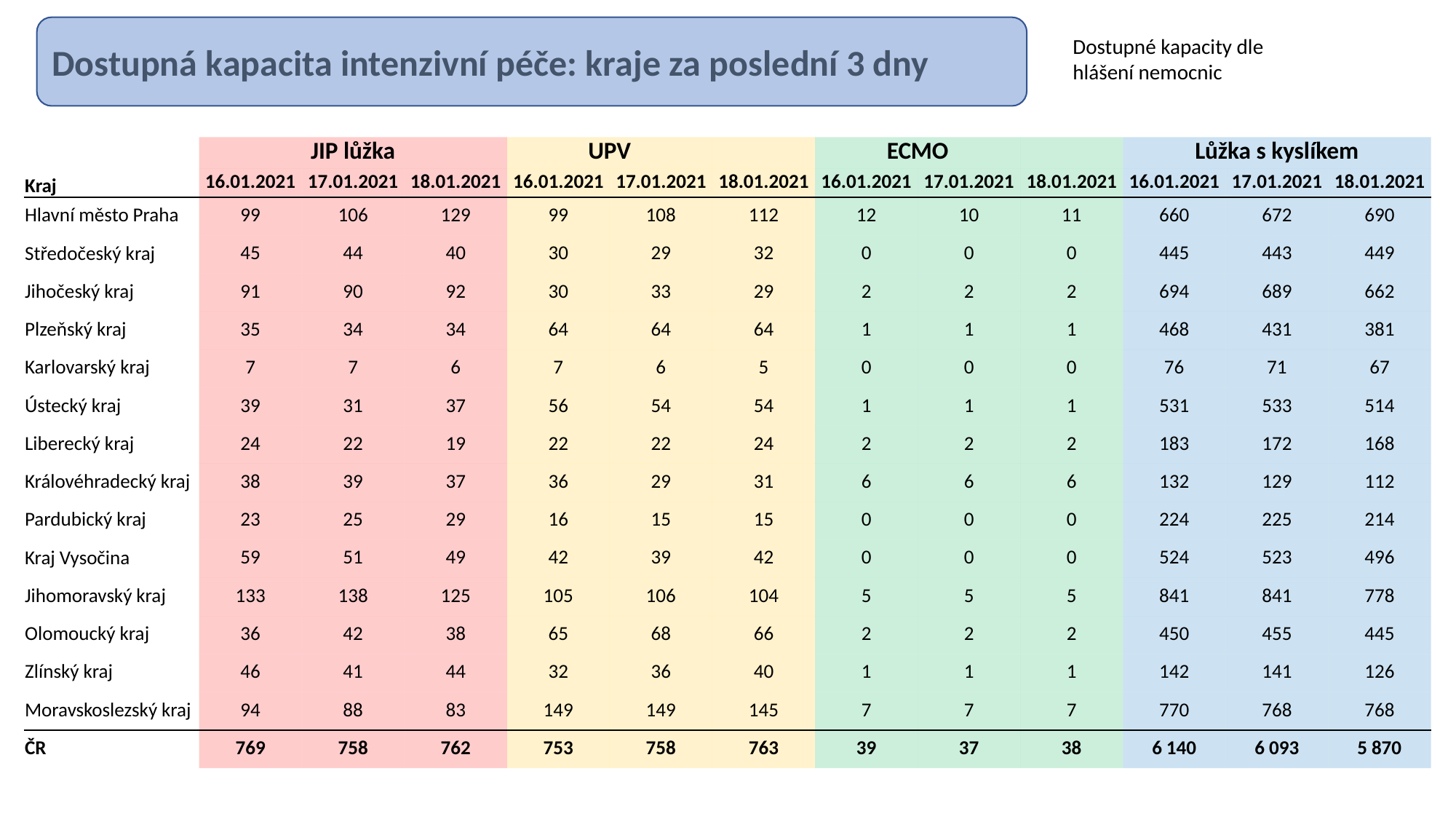

Dostupná kapacita intenzivní péče: kraje za poslední 3 dny
Dostupné kapacity dle hlášení nemocnic
|  | JIP lůžka |  |  | UPV |  |  | ECMO |  |  | Lůžka s kyslíkem |  |  |
| --- | --- | --- | --- | --- | --- | --- | --- | --- | --- | --- | --- | --- |
| Kraj | 16.01.2021 | 17.01.2021 | 18.01.2021 | 16.01.2021 | 17.01.2021 | 18.01.2021 | 16.01.2021 | 17.01.2021 | 18.01.2021 | 16.01.2021 | 17.01.2021 | 18.01.2021 |
| Hlavní město Praha | 99 | 106 | 129 | 99 | 108 | 112 | 12 | 10 | 11 | 660 | 672 | 690 |
| Středočeský kraj | 45 | 44 | 40 | 30 | 29 | 32 | 0 | 0 | 0 | 445 | 443 | 449 |
| Jihočeský kraj | 91 | 90 | 92 | 30 | 33 | 29 | 2 | 2 | 2 | 694 | 689 | 662 |
| Plzeňský kraj | 35 | 34 | 34 | 64 | 64 | 64 | 1 | 1 | 1 | 468 | 431 | 381 |
| Karlovarský kraj | 7 | 7 | 6 | 7 | 6 | 5 | 0 | 0 | 0 | 76 | 71 | 67 |
| Ústecký kraj | 39 | 31 | 37 | 56 | 54 | 54 | 1 | 1 | 1 | 531 | 533 | 514 |
| Liberecký kraj | 24 | 22 | 19 | 22 | 22 | 24 | 2 | 2 | 2 | 183 | 172 | 168 |
| Královéhradecký kraj | 38 | 39 | 37 | 36 | 29 | 31 | 6 | 6 | 6 | 132 | 129 | 112 |
| Pardubický kraj | 23 | 25 | 29 | 16 | 15 | 15 | 0 | 0 | 0 | 224 | 225 | 214 |
| Kraj Vysočina | 59 | 51 | 49 | 42 | 39 | 42 | 0 | 0 | 0 | 524 | 523 | 496 |
| Jihomoravský kraj | 133 | 138 | 125 | 105 | 106 | 104 | 5 | 5 | 5 | 841 | 841 | 778 |
| Olomoucký kraj | 36 | 42 | 38 | 65 | 68 | 66 | 2 | 2 | 2 | 450 | 455 | 445 |
| Zlínský kraj | 46 | 41 | 44 | 32 | 36 | 40 | 1 | 1 | 1 | 142 | 141 | 126 |
| Moravskoslezský kraj | 94 | 88 | 83 | 149 | 149 | 145 | 7 | 7 | 7 | 770 | 768 | 768 |
| ČR | 769 | 758 | 762 | 753 | 758 | 763 | 39 | 37 | 38 | 6 140 | 6 093 | 5 870 |